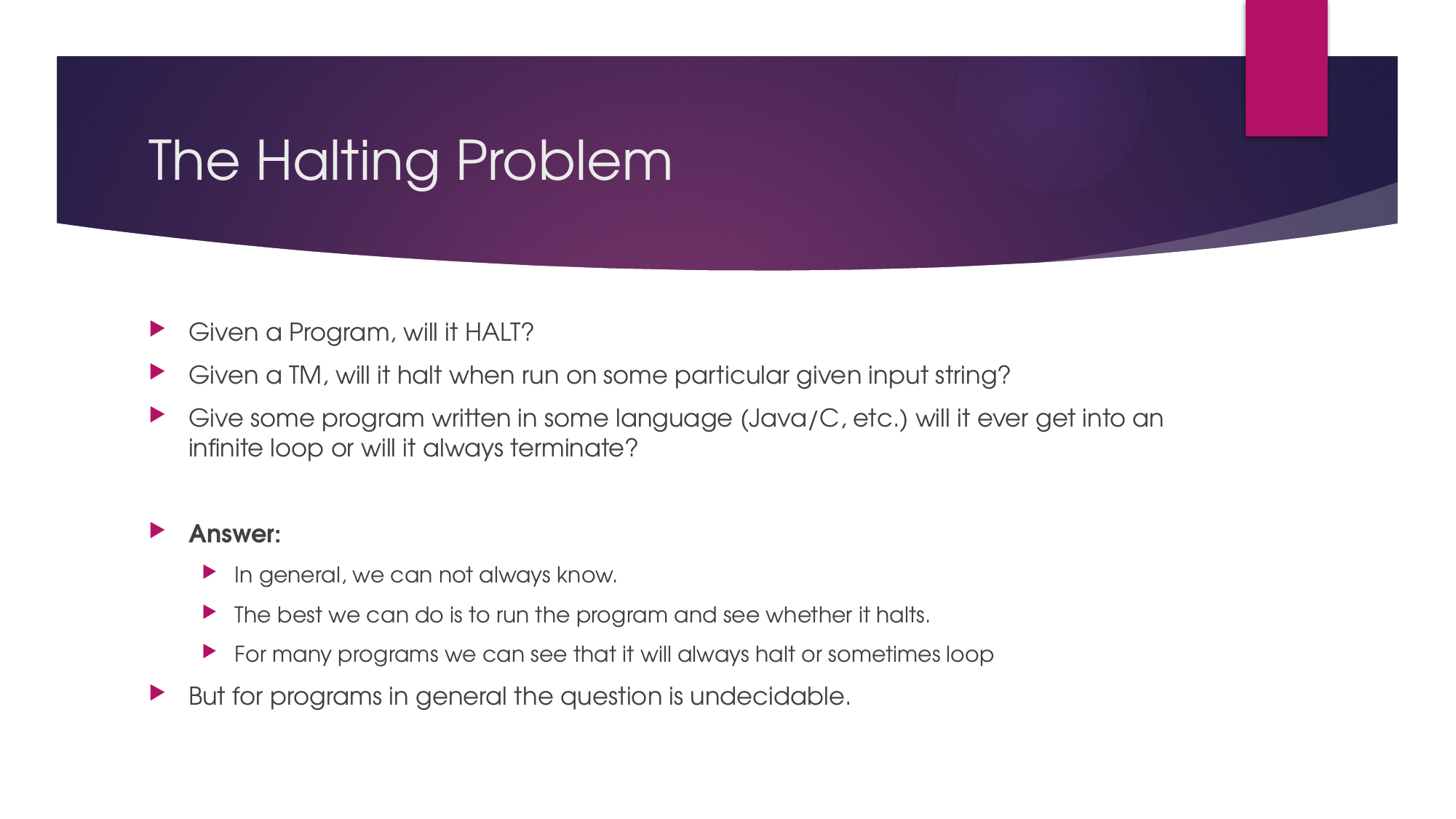

# The Halting Problem
Given a Program, will it HALT?
Given a TM, will it halt when run on some particular given input string?
Give some program written in some language (Java/C, etc.) will it ever get into an infinite loop or will it always terminate?

Answer:
In general, we can not always know.
The best we can do is to run the program and see whether it halts.
For many programs we can see that it will always halt or sometimes loop
But for programs in general the question is undecidable.